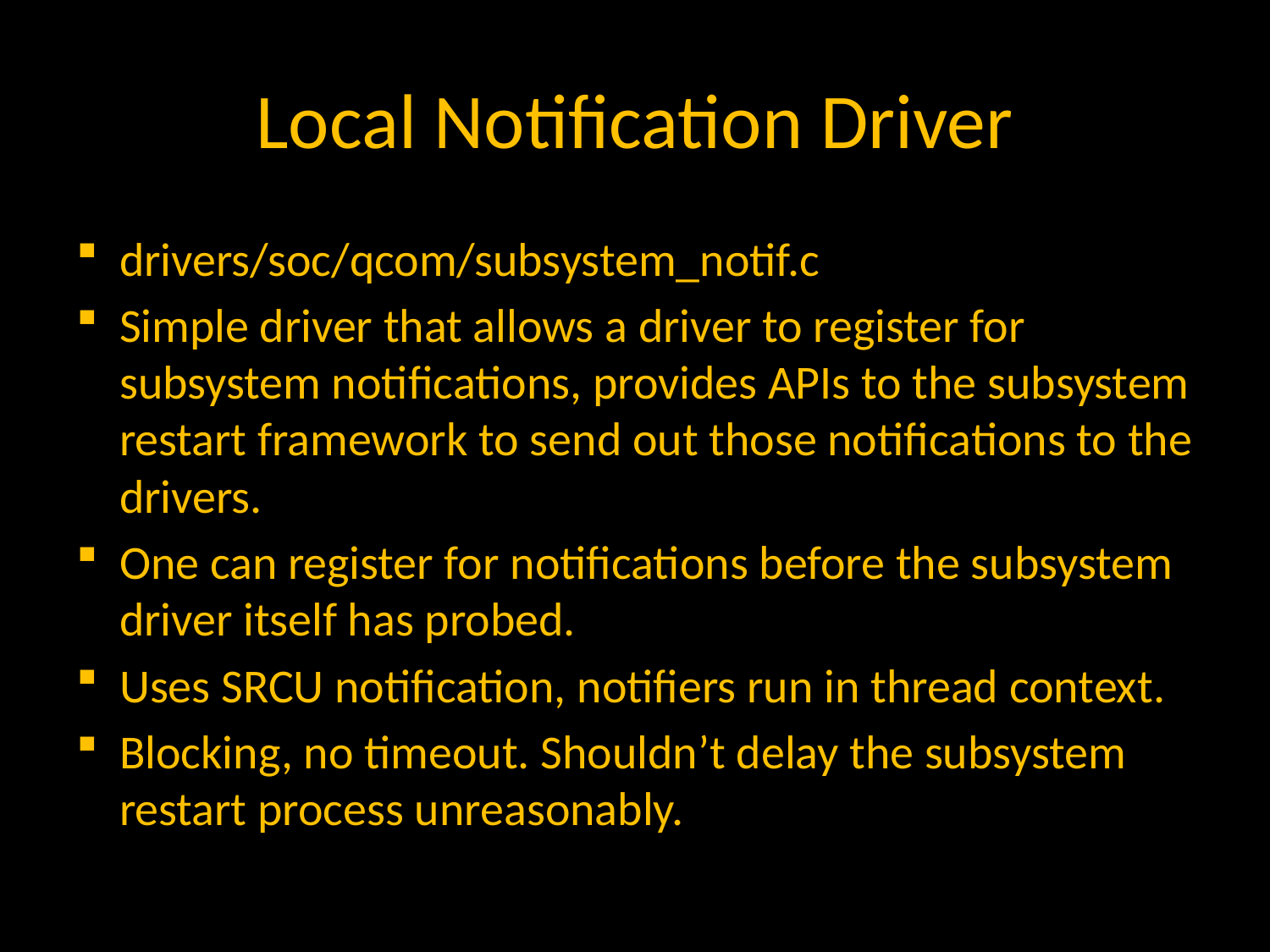

# Local Notification Driver
drivers/soc/qcom/subsystem_notif.c
Simple driver that allows a driver to register for subsystem notifications, provides APIs to the subsystem restart framework to send out those notifications to the drivers.
One can register for notifications before the subsystem driver itself has probed.
Uses SRCU notification, notifiers run in thread context.
Blocking, no timeout. Shouldn’t delay the subsystem restart process unreasonably.